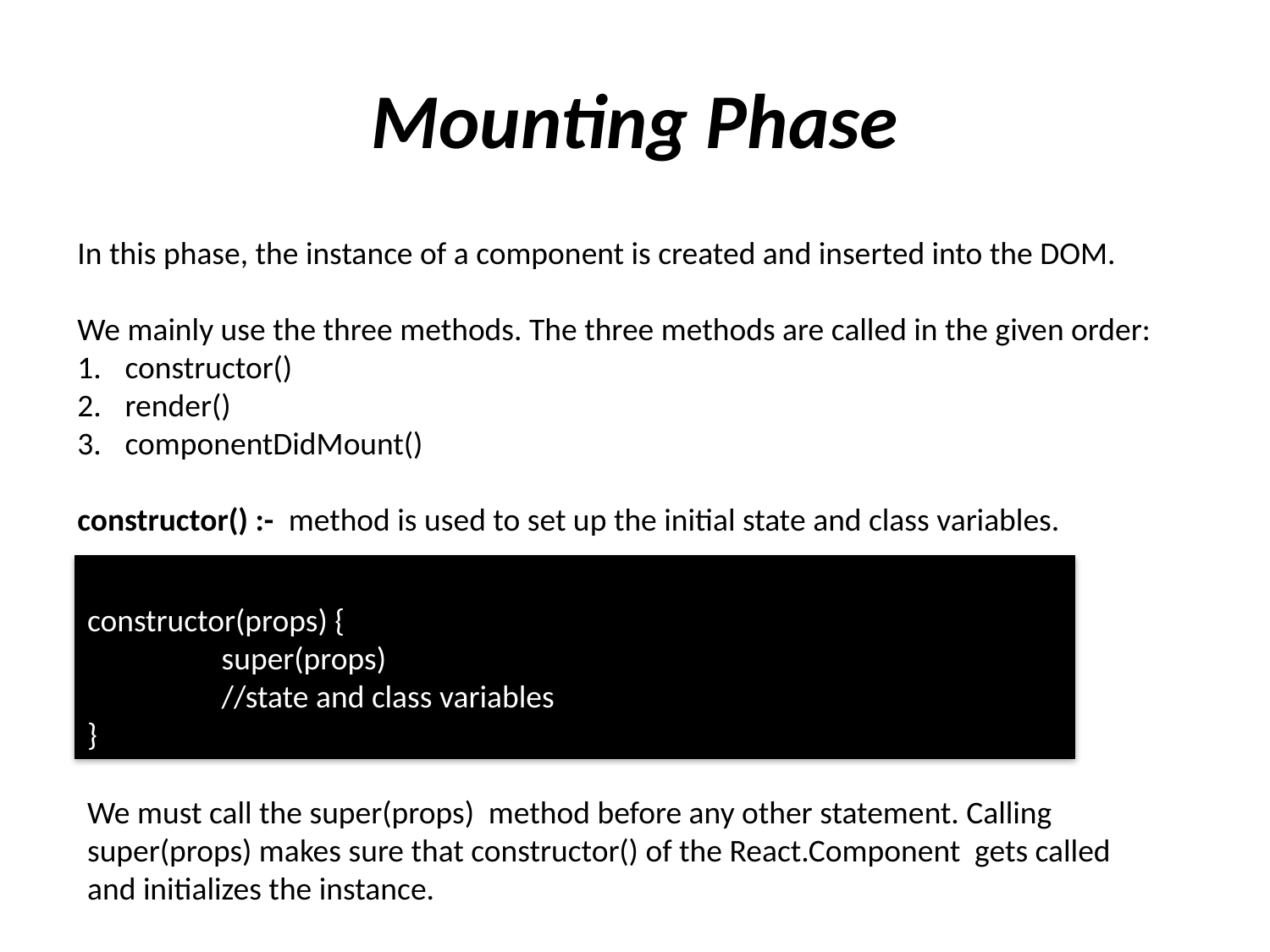

# Mounting Phase
In this phase, the instance of a component is created and inserted into the DOM.

We mainly use the three methods. The three methods are called in the given order:
constructor()
render()
componentDidMount()

constructor() :-  method is used to set up the initial state and class variables.

constructor(props) {
	 super(props)
	 //state and class variables
}
We must call the super(props)  method before any other statement. Calling super(props) makes sure that constructor() of the React.Component  gets called and initializes the instance.